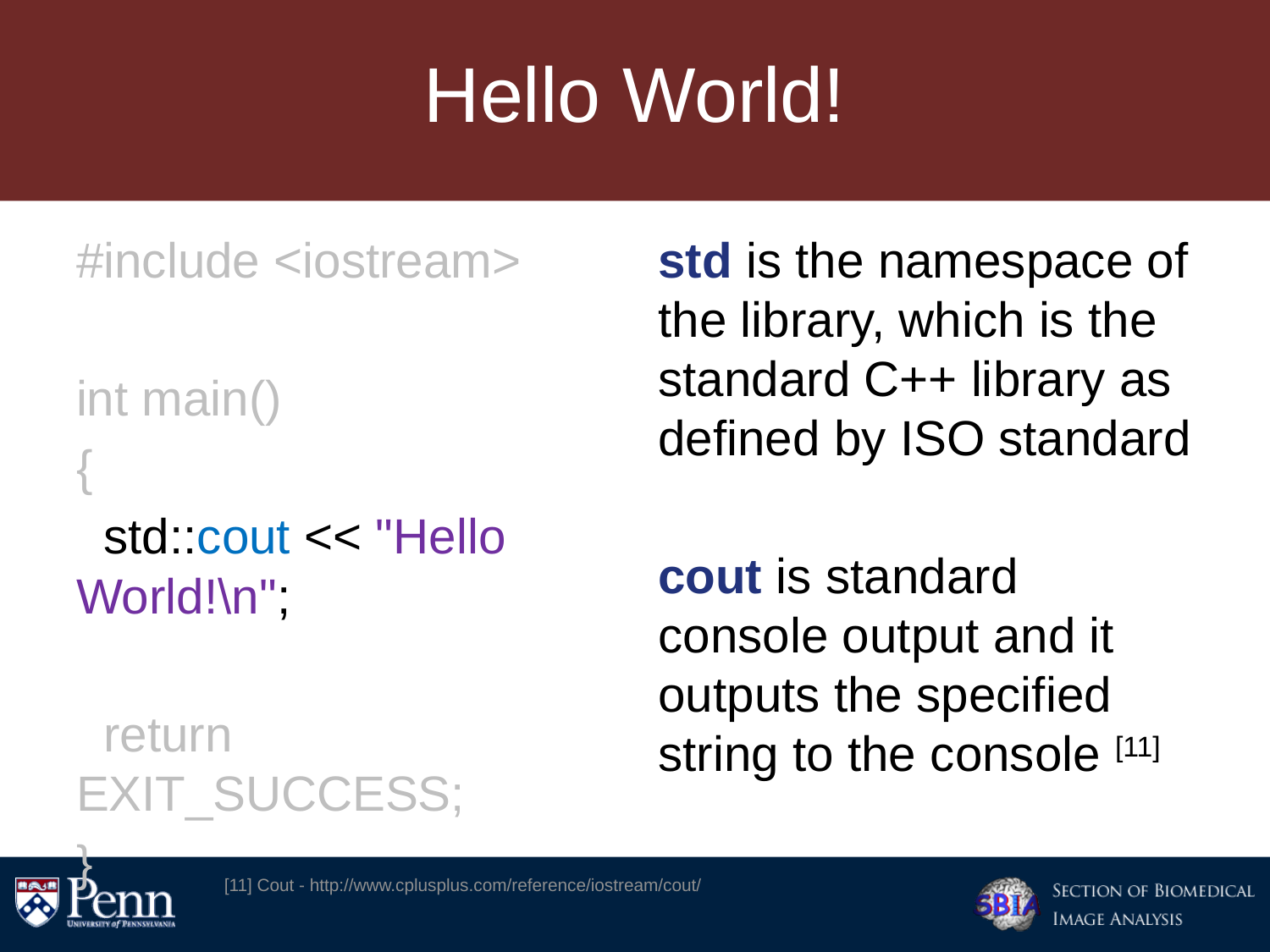

# Hello World!
#include <iostream>

int main()
{
  std::cout << "Hello World!\n";

  return EXIT_SUCCESS;
}

std is the namespace of the library, which is the standard C++ library as defined by ISO standard

cout is standard console output and it outputs the specified string to the console [11]
[11] Cout - http://www.cplusplus.com/reference/iostream/cout/